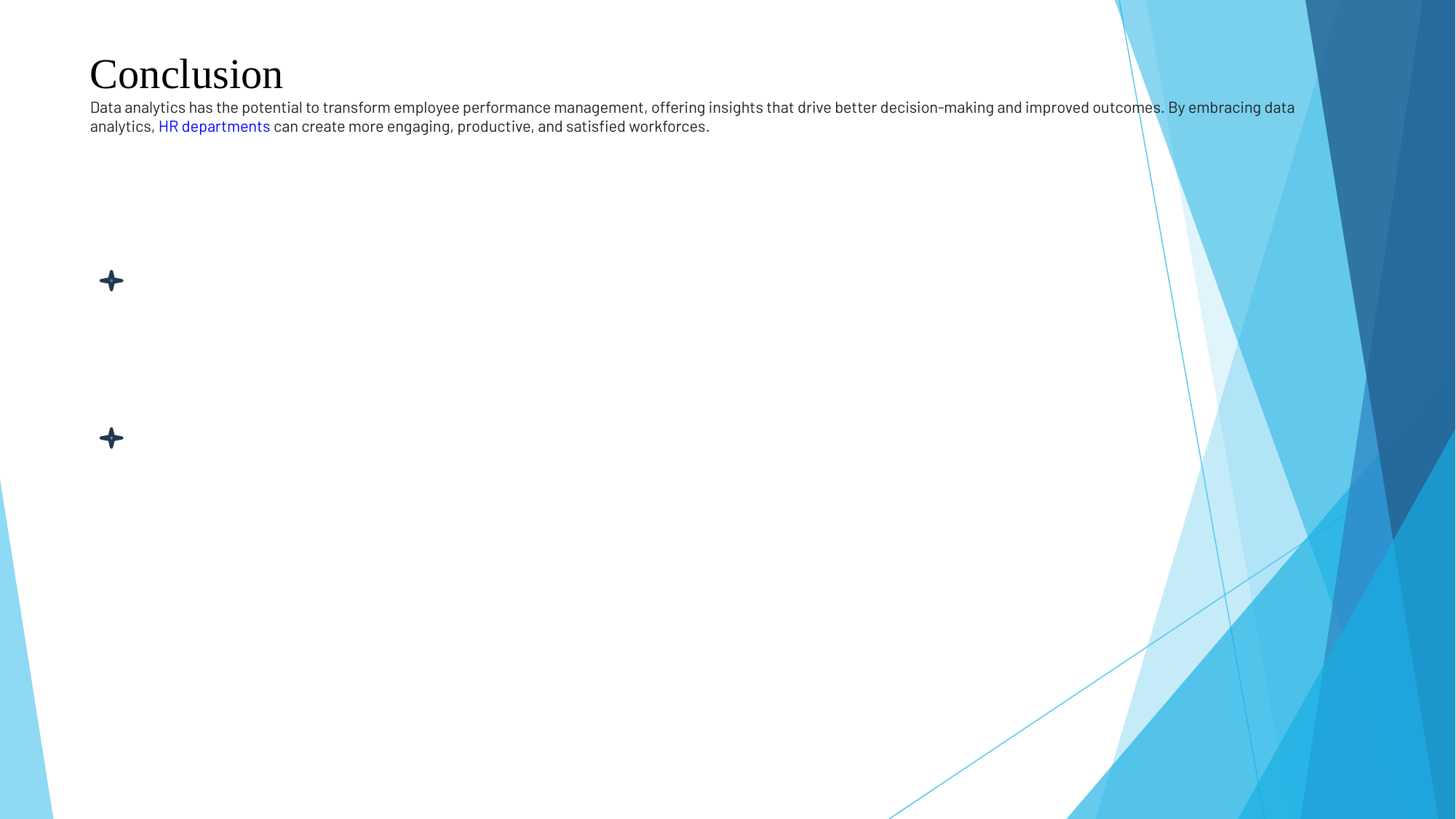

# Conclusion Data analytics has the potential to transform employee performance management, offering insights that drive better decision-making and improved outcomes. By embracing data analytics, HR departments can create more engaging, productive, and satisfied workforces.